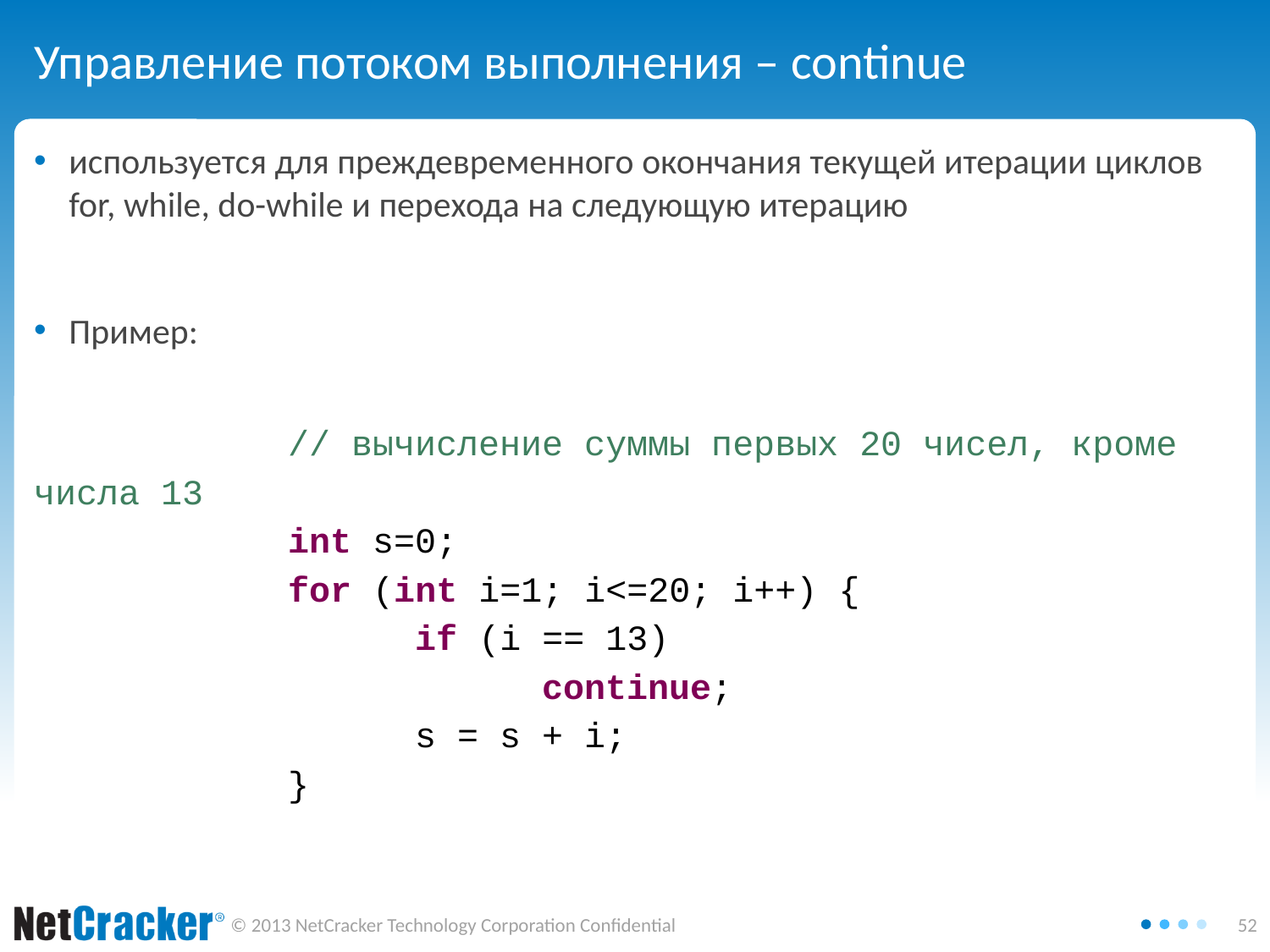

# Управление потоком выполнения – continue
используется для преждевременного окончания текущей итерации циклов for, while, do-while и перехода на следующую итерацию

Пример:

		// вычисление суммы первых 20 чисел, кроме числа 13
		int s=0;
		for (int i=1; i<=20; i++) {
			if (i == 13)
				continue;
			s = s + i;
		}